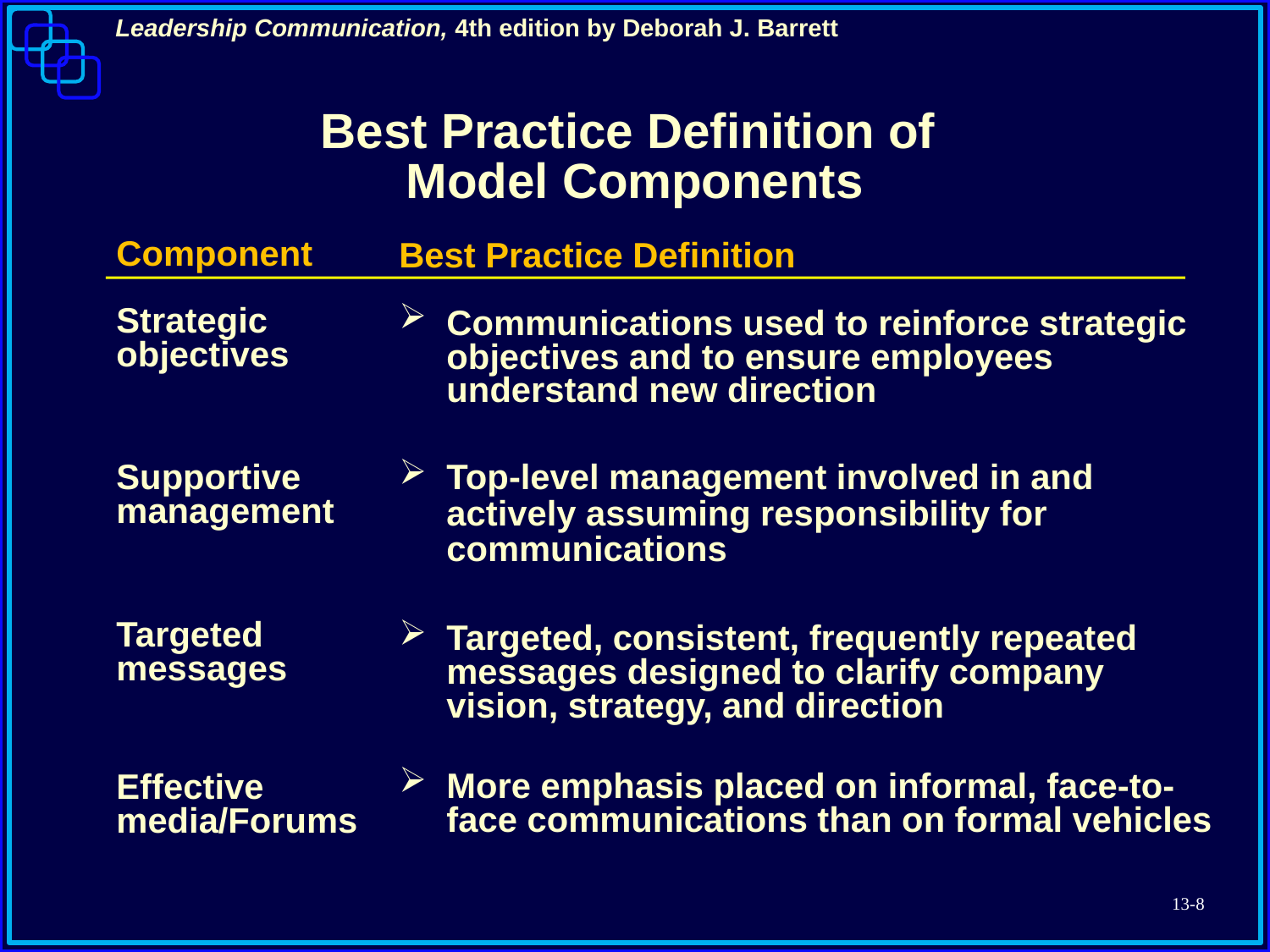

Best Practice Definition of
Model Components
Best Practice Definition

Communications used to reinforce strategic objectives and to ensure employees understand new direction

Top-level management involved in and actively assuming responsibility for communications

Targeted, consistent, frequently repeated messages designed to clarify company  vision, strategy, and direction

More emphasis placed on informal, face-to-face communications than on formal vehicles
Component

Strategic objectives

Supportive management

Targeted
messages

Effective media/Forums

13-8